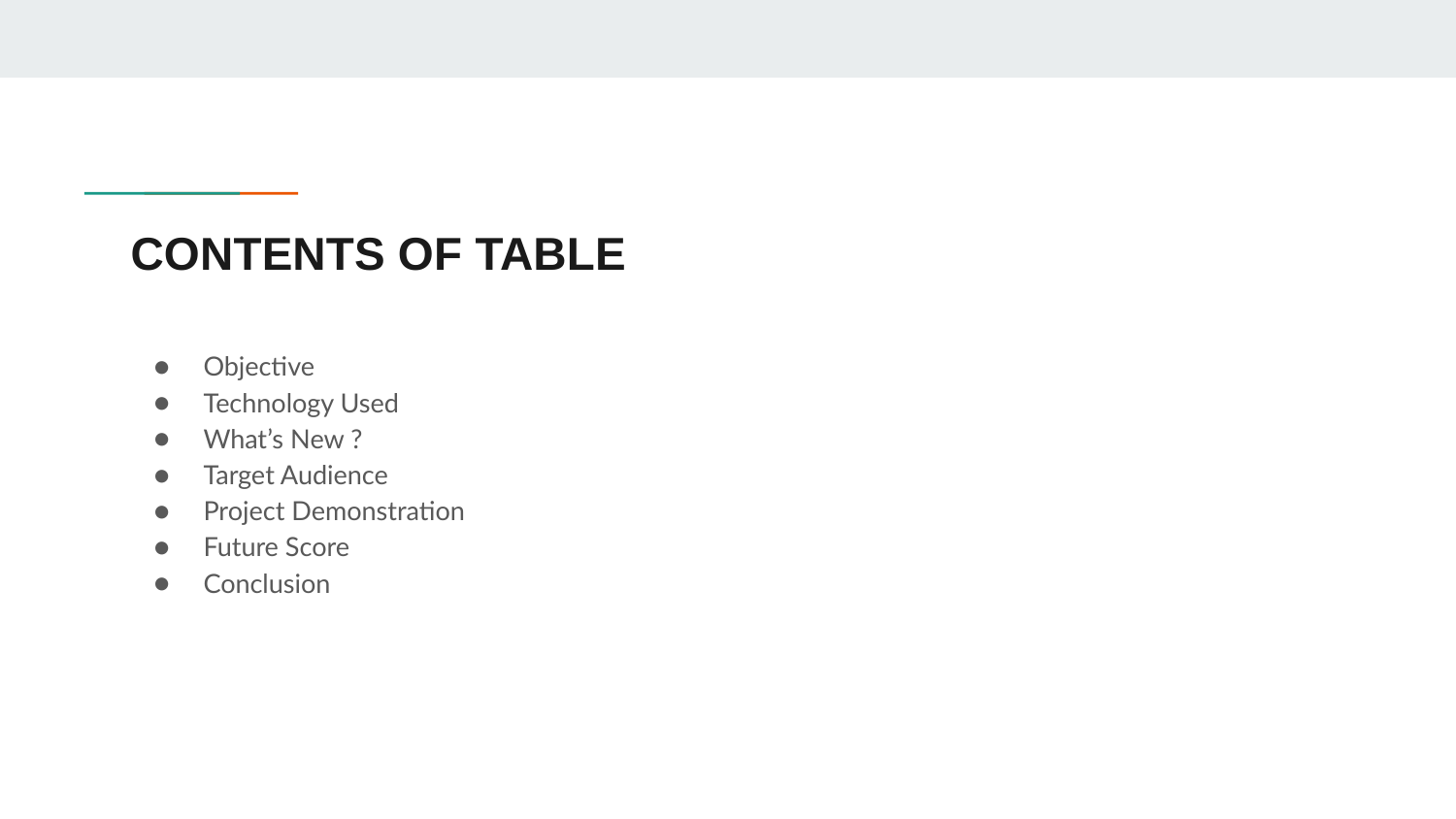

# CONTENTS OF TABLE
Objective
Technology Used
What’s New ?
Target Audience
Project Demonstration
Future Score
Conclusion